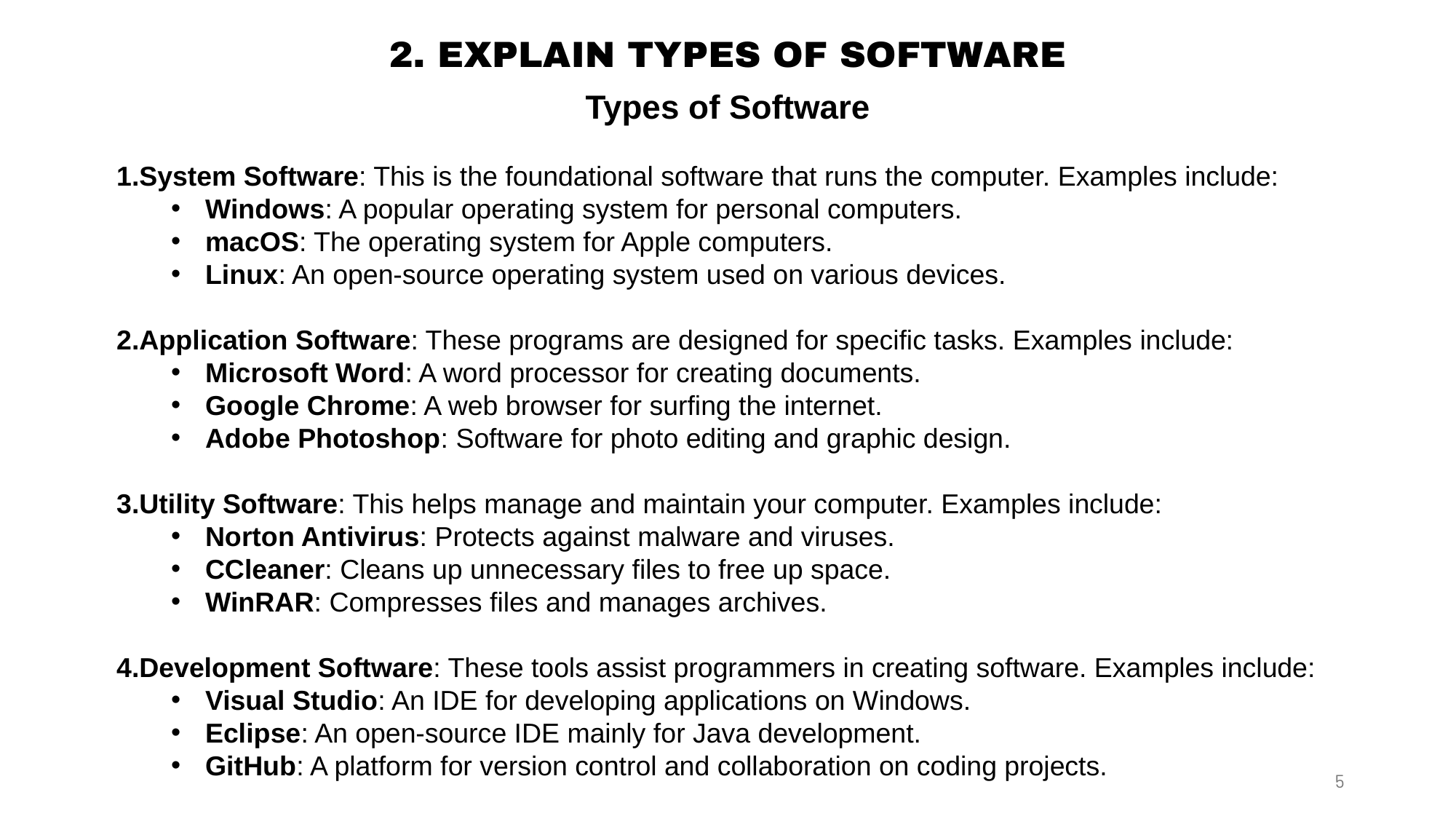

2. EXPLAIN TYPES OF SOFTWARE
Types of Software

System Software: This is the foundational software that runs the computer. Examples include:
Windows: A popular operating system for personal computers.
macOS: The operating system for Apple computers.
Linux: An open-source operating system used on various devices.

Application Software: These programs are designed for specific tasks. Examples include:
Microsoft Word: A word processor for creating documents.
Google Chrome: A web browser for surfing the internet.
Adobe Photoshop: Software for photo editing and graphic design.

Utility Software: This helps manage and maintain your computer. Examples include:
Norton Antivirus: Protects against malware and viruses.
CCleaner: Cleans up unnecessary files to free up space.
WinRAR: Compresses files and manages archives.

Development Software: These tools assist programmers in creating software. Examples include:
Visual Studio: An IDE for developing applications on Windows.
Eclipse: An open-source IDE mainly for Java development.
GitHub: A platform for version control and collaboration on coding projects.
5